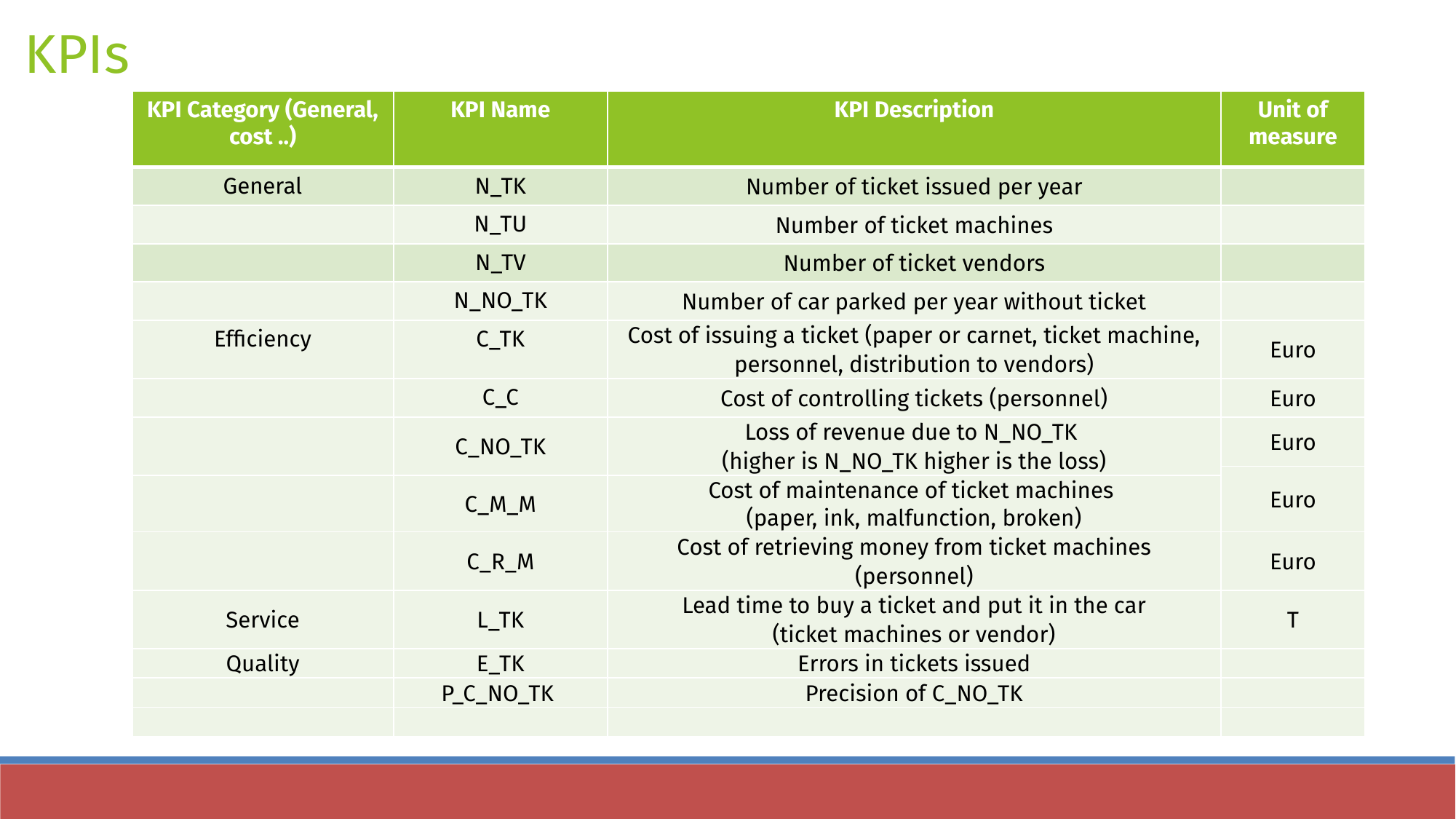

KPIs
| KPI Category (General, cost ..) | KPI Name | KPI Description | Unit of measure |
| --- | --- | --- | --- |
| General | N\_TK | Number of ticket issued per year |  |
|  | N\_TU | Number of ticket machines |  |
|  | N\_TV | Number of ticket vendors |  |
|  | N\_NO\_TK | Number of car parked per year without ticket |  |
| Efficiency | C\_TK | Cost of issuing a ticket (paper or carnet, ticket machine, personnel, distribution to vendors) | Euro |
|  | C\_C | Cost of controlling tickets (personnel) | Euro |
|  | C\_NO\_TK | Loss of revenue due to N\_NO\_TK (higher is N\_NO\_TK higher is the loss) | Euro |
|  |  |  | Euro |
|  | C\_M\_M | Cost of maintenance of ticket machines (paper, ink, malfunction, broken) |  |
|  | C\_R\_M | Cost of retrieving money from ticket machines (personnel) | Euro |
| Service | L\_TK | Lead time to buy a ticket and put it in the car (ticket machines or vendor) | T |
| Quality | E\_TK | Errors in tickets issued |  |
|  | P\_C\_NO\_TK | Precision of C\_NO\_TK |  |
|  |  |  |  |